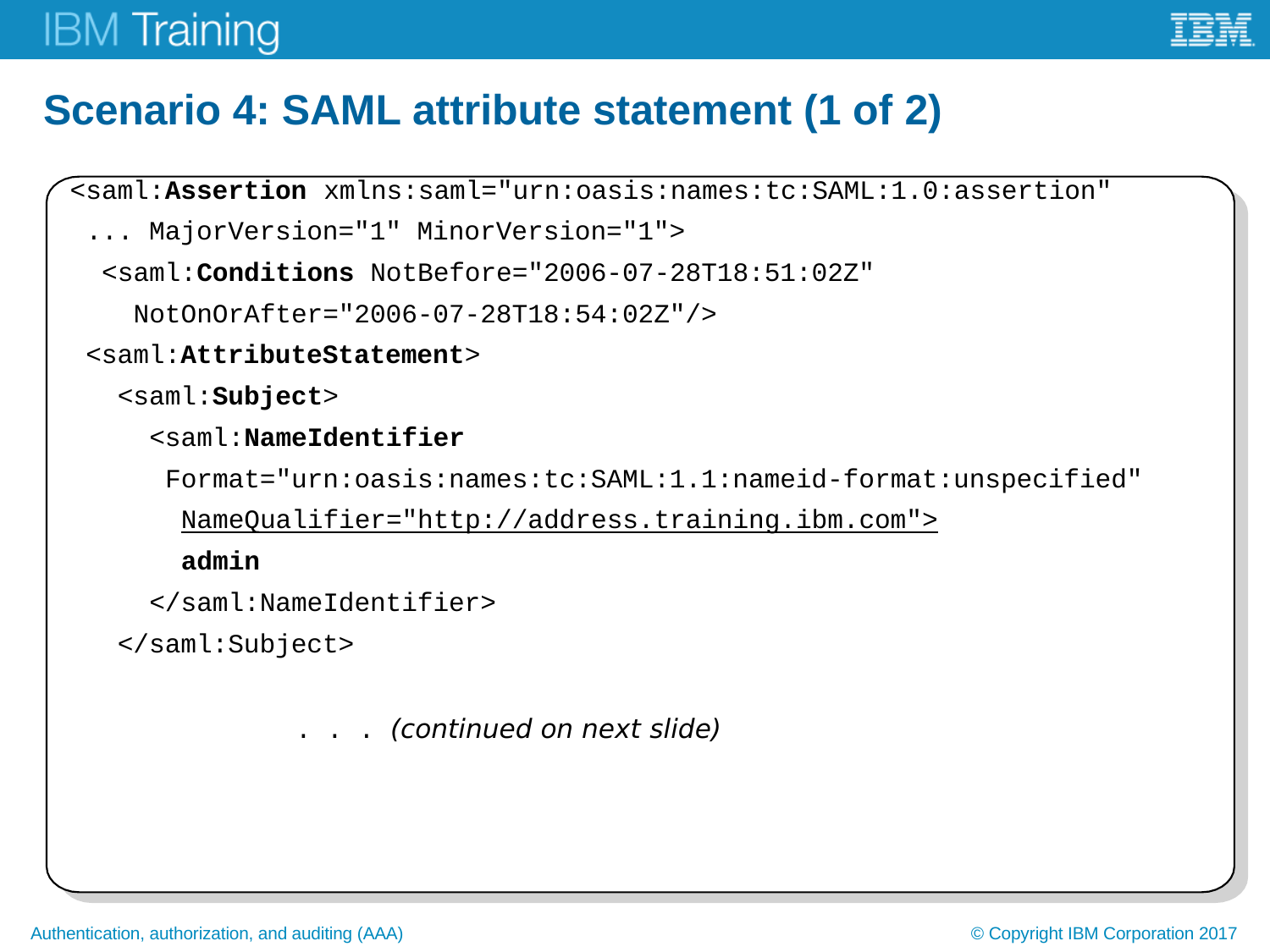

# Scenario 4: SAML attribute statement (1 of 2)
<saml:Assertion xmlns:saml="urn:oasis:names:tc:SAML:1.0:assertion"
... MajorVersion="1" MinorVersion="1">
<saml:Conditions NotBefore="2006-07-28T18:51:02Z"  NotOnOrAfter="2006-07-28T18:54:02Z"/>
<saml:AttributeStatement>
<saml:Subject>
<saml:NameIdentifier
Format="urn:oasis:names:tc:SAML:1.1:nameid-format:unspecified"  NameQualifier="http://address.training.ibm.com">
admin
</saml:NameIdentifier>
</saml:Subject>

. . . (continued on next slide)

Authentication, authorization, and auditing (AAA)
© Copyright IBM Corporation 2017